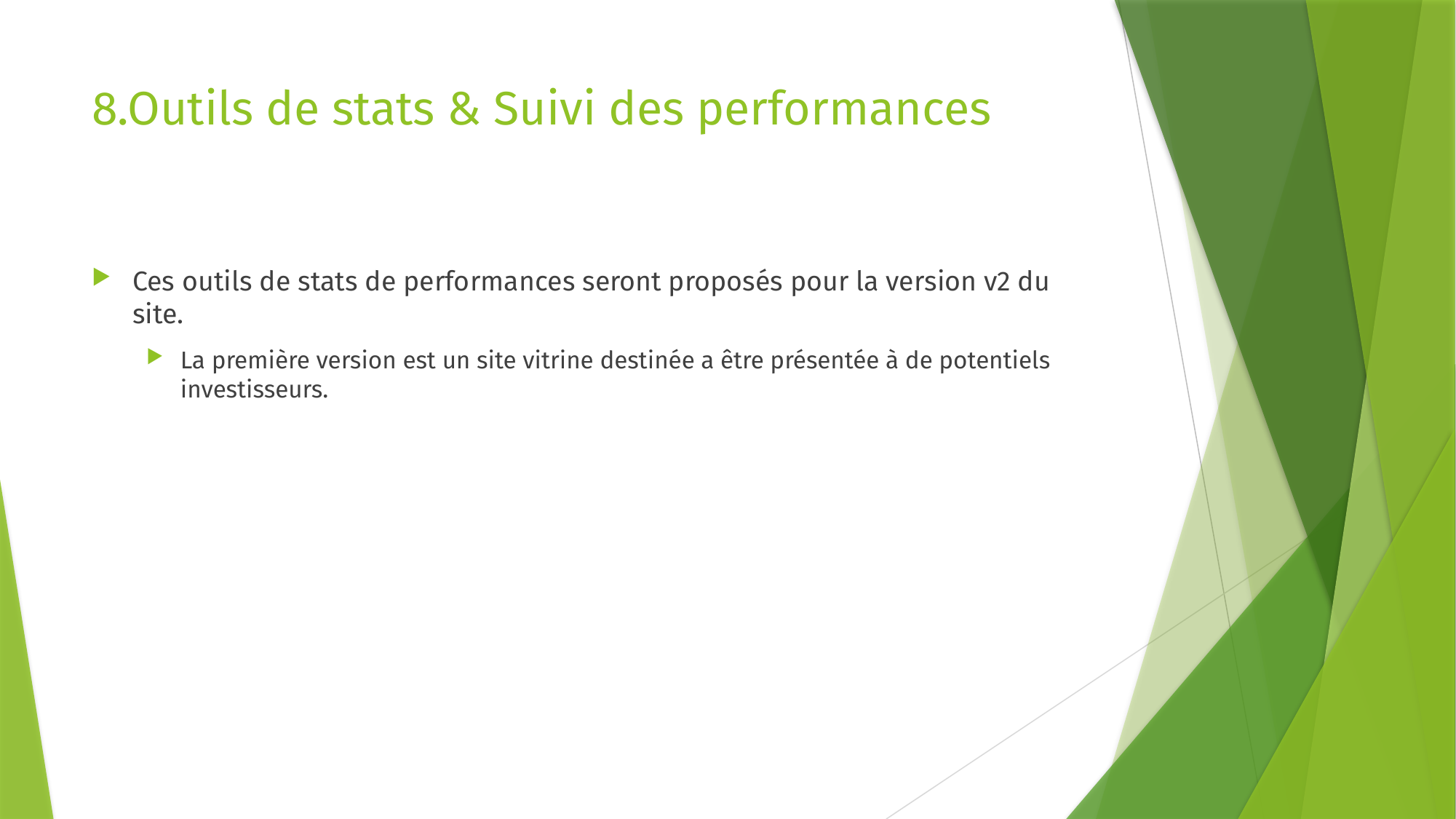

# 8.Outils de stats & Suivi des performances
Ces outils de stats de performances seront proposés pour la version v2 du site.
La première version est un site vitrine destinée a être présentée à de potentiels investisseurs.